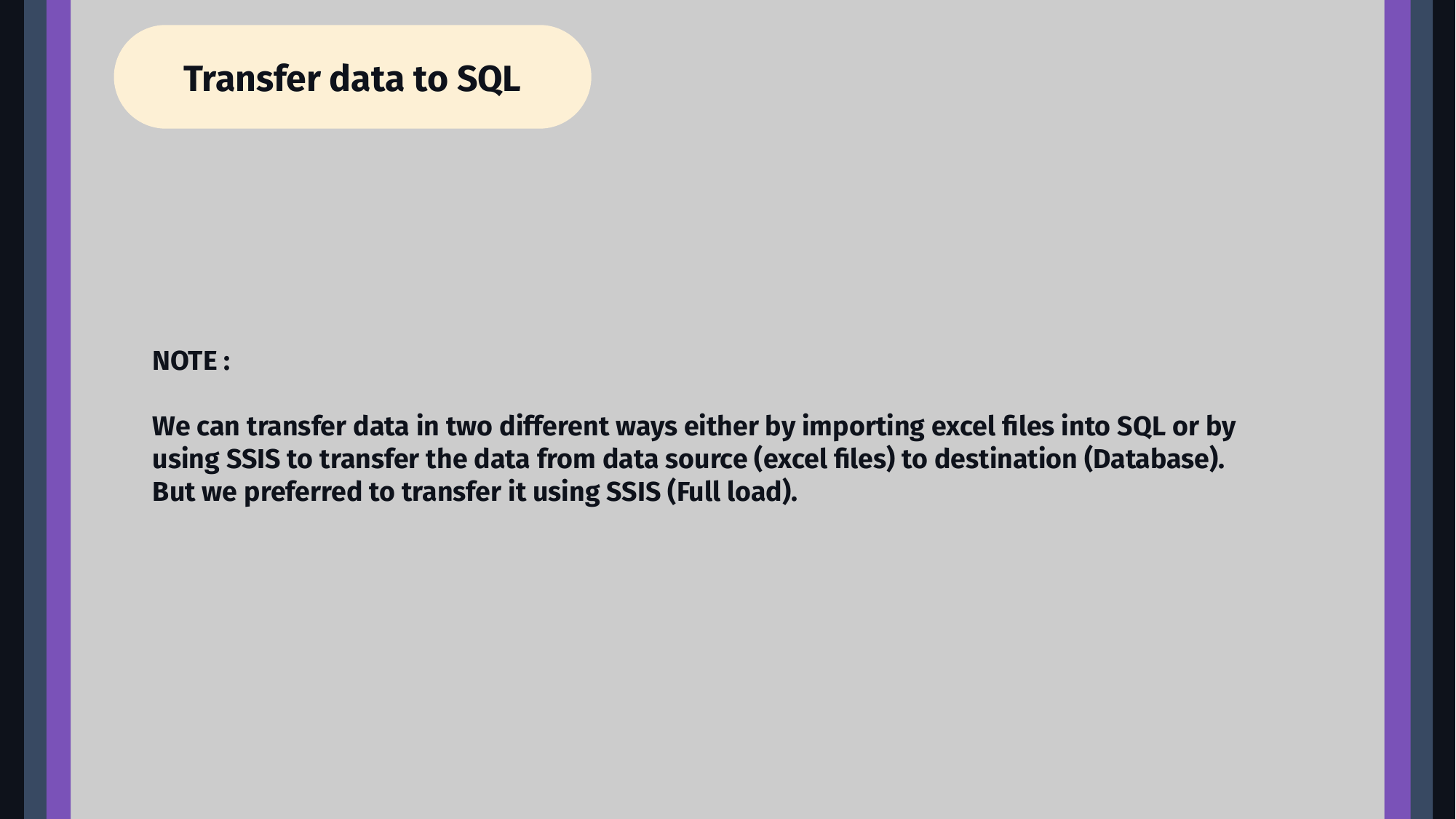

Transfer data to SQL
NOTE :

We can transfer data in two different ways either by importing excel files into SQL or by using SSIS to transfer the data from data source (excel files) to destination (Database).
But we preferred to transfer it using SSIS (Full load).